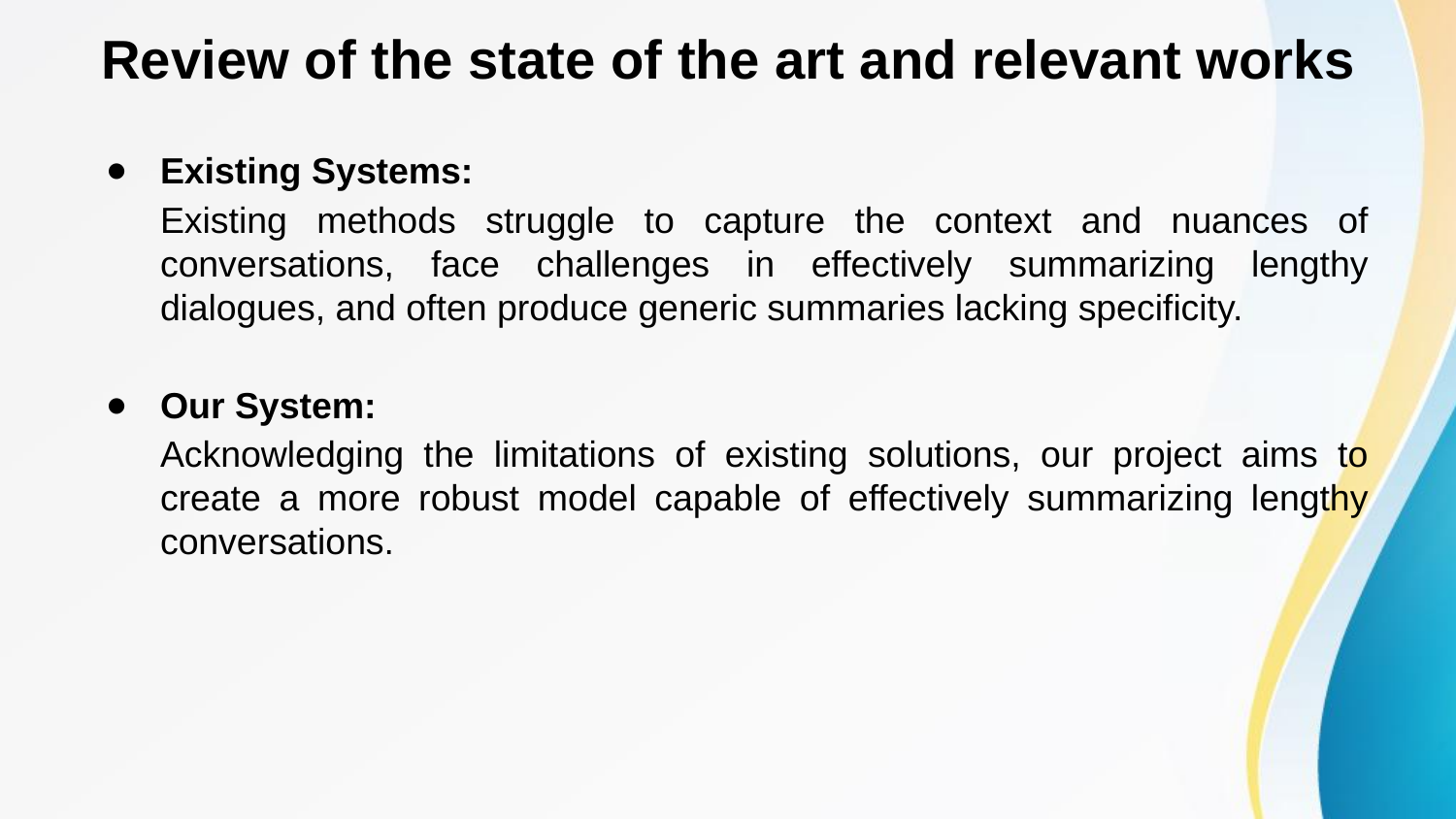

# Review of the state of the art and relevant works
Existing Systems:
Existing methods struggle to capture the context and nuances of conversations, face challenges in effectively summarizing lengthy dialogues, and often produce generic summaries lacking specificity.

Our System:
Acknowledging the limitations of existing solutions, our project aims to create a more robust model capable of effectively summarizing lengthy conversations.